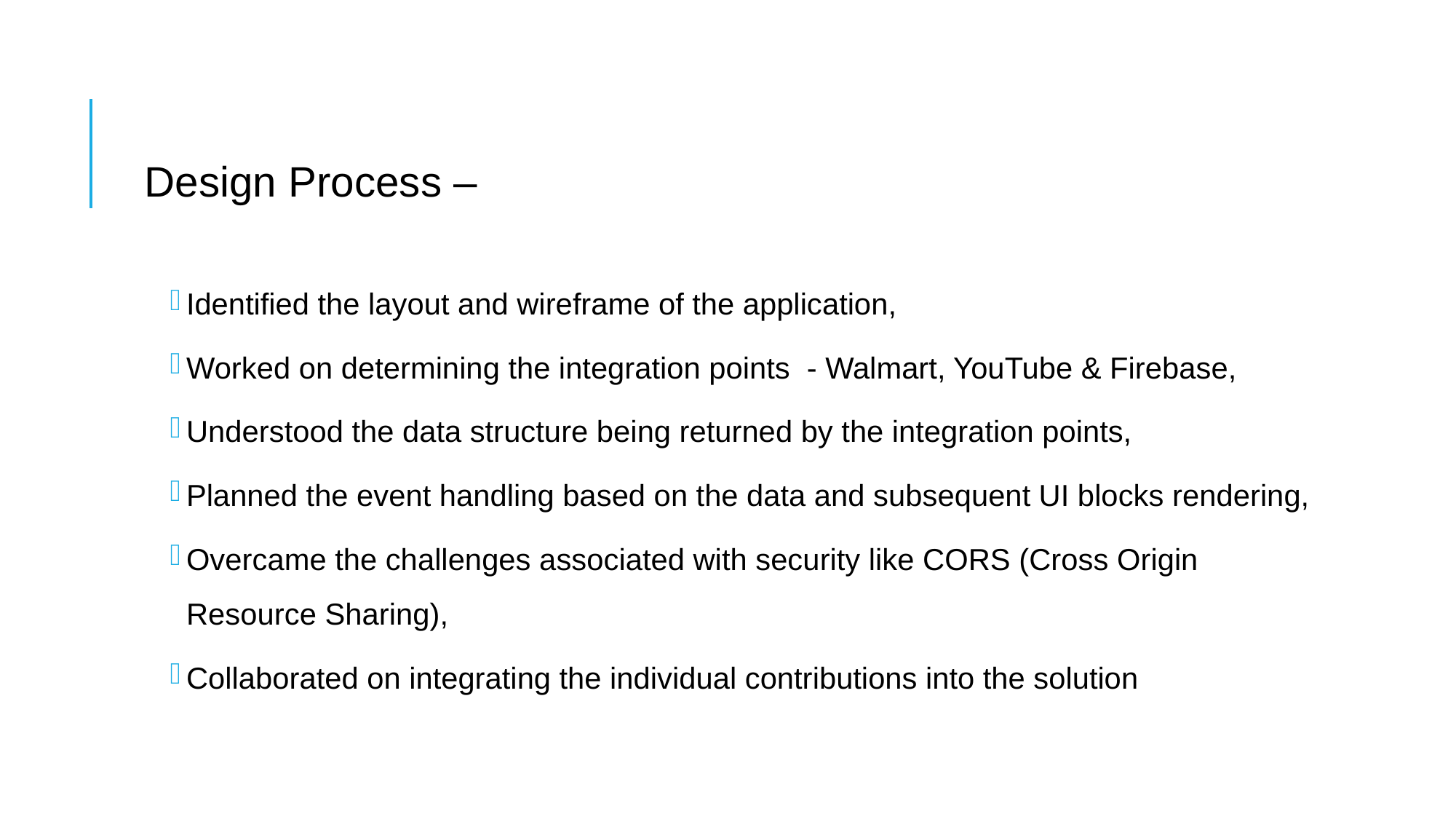

Design Process –

Identified the layout and wireframe of the application,
Worked on determining the integration points  - Walmart, YouTube & Firebase,
Understood the data structure being returned by the integration points,
Planned the event handling based on the data and subsequent UI blocks rendering,
Overcame the challenges associated with security like CORS (Cross Origin Resource Sharing),
Collaborated on integrating the individual contributions into the solution